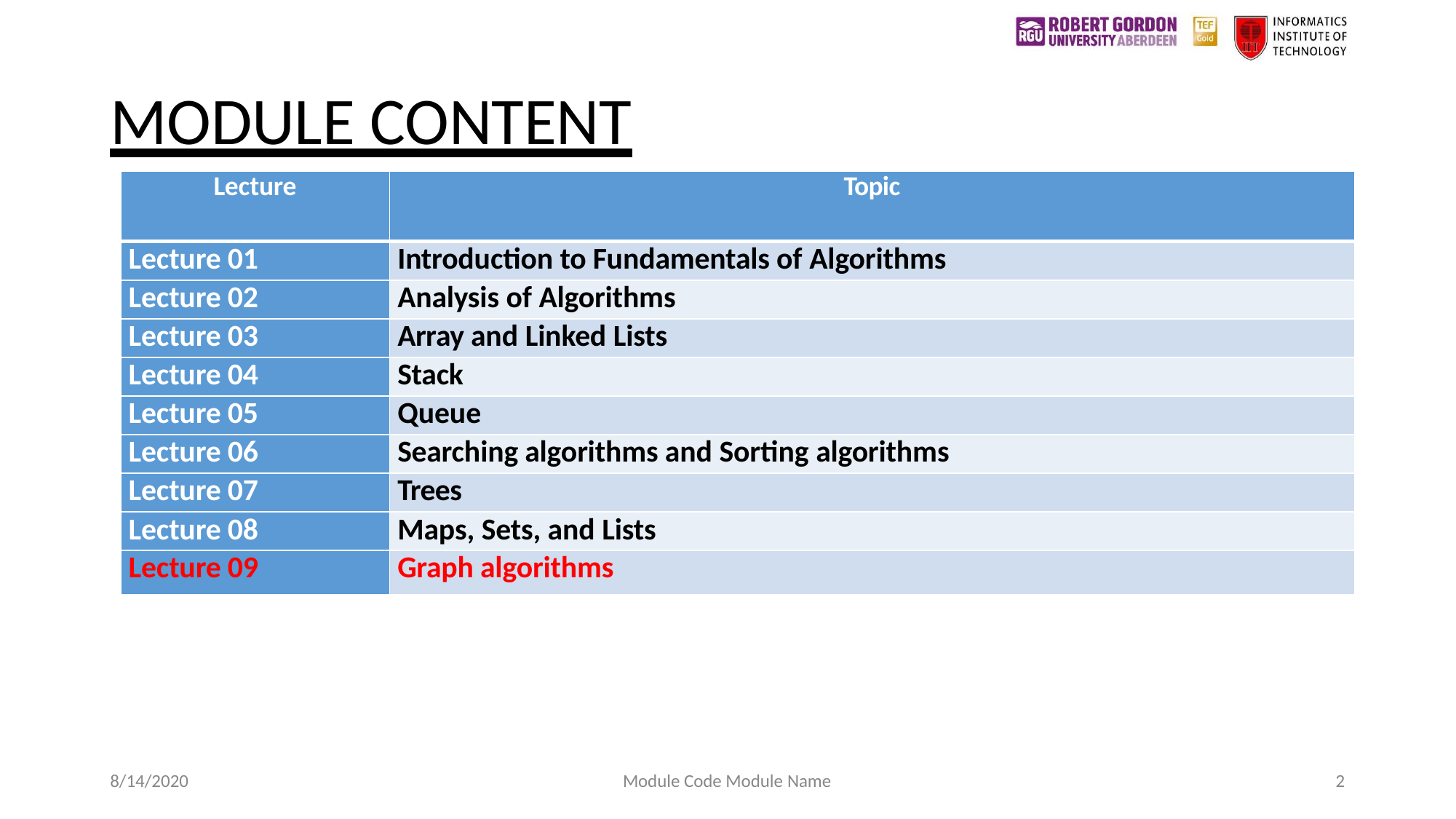

# MODULE CONTENT
| Lecture | Topic |
| --- | --- |
| Lecture 01 | Introduction to Fundamentals of Algorithms |
| Lecture 02 | Analysis of Algorithms |
| Lecture 03 | Array and Linked Lists |
| Lecture 04 | Stack |
| Lecture 05 | Queue |
| Lecture 06 | Searching algorithms and Sorting algorithms |
| Lecture 07 | Trees |
| Lecture 08 | Maps, Sets, and Lists |
| Lecture 09 | Graph algorithms |
8/14/2020
Module Code Module Name
2